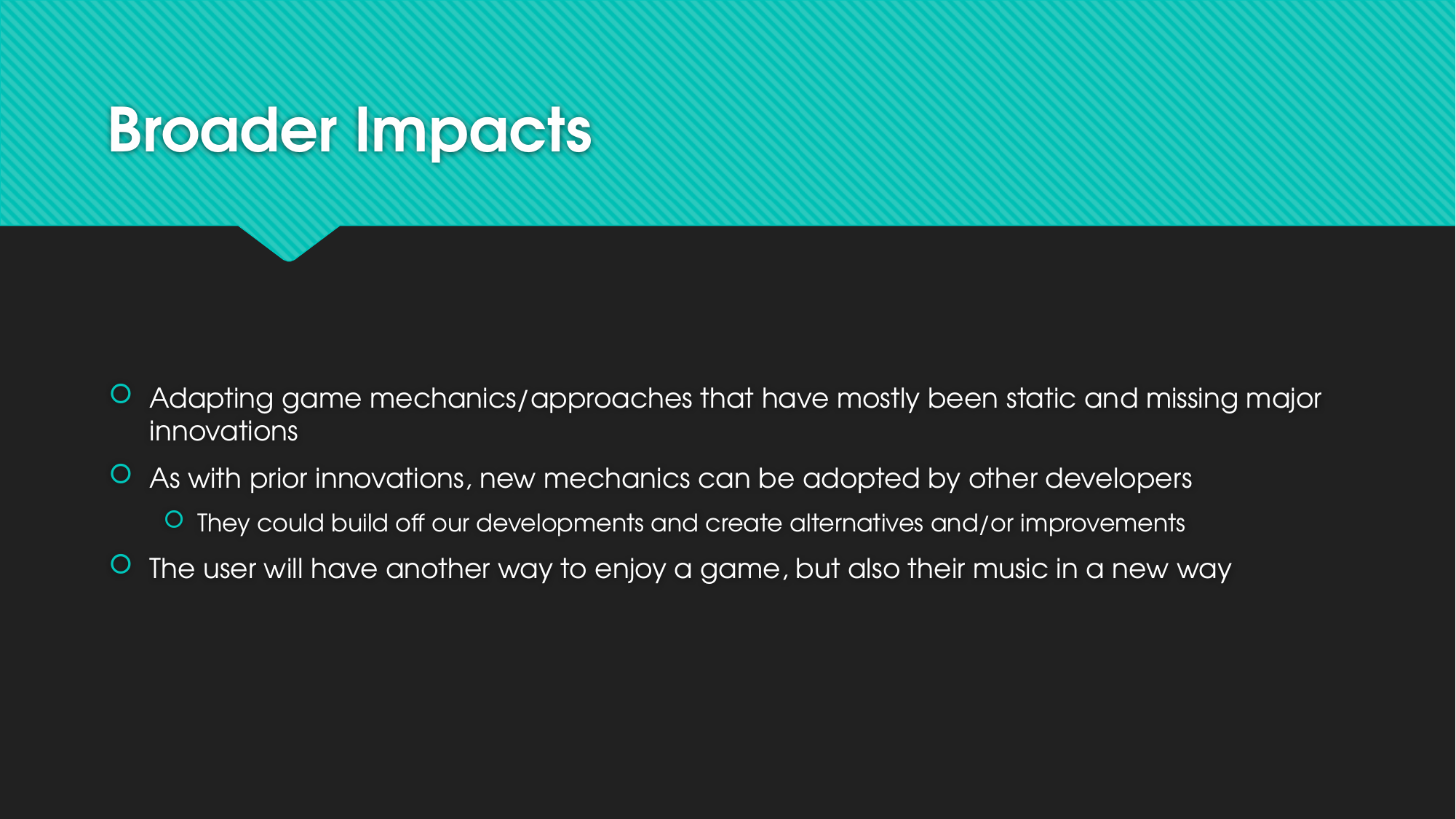

# Broader Impacts
Adapting game mechanics/approaches that have mostly been static and missing major innovations
As with prior innovations, new mechanics can be adopted by other developers
They could build off our developments and create alternatives and/or improvements
The user will have another way to enjoy a game, but also their music in a new way